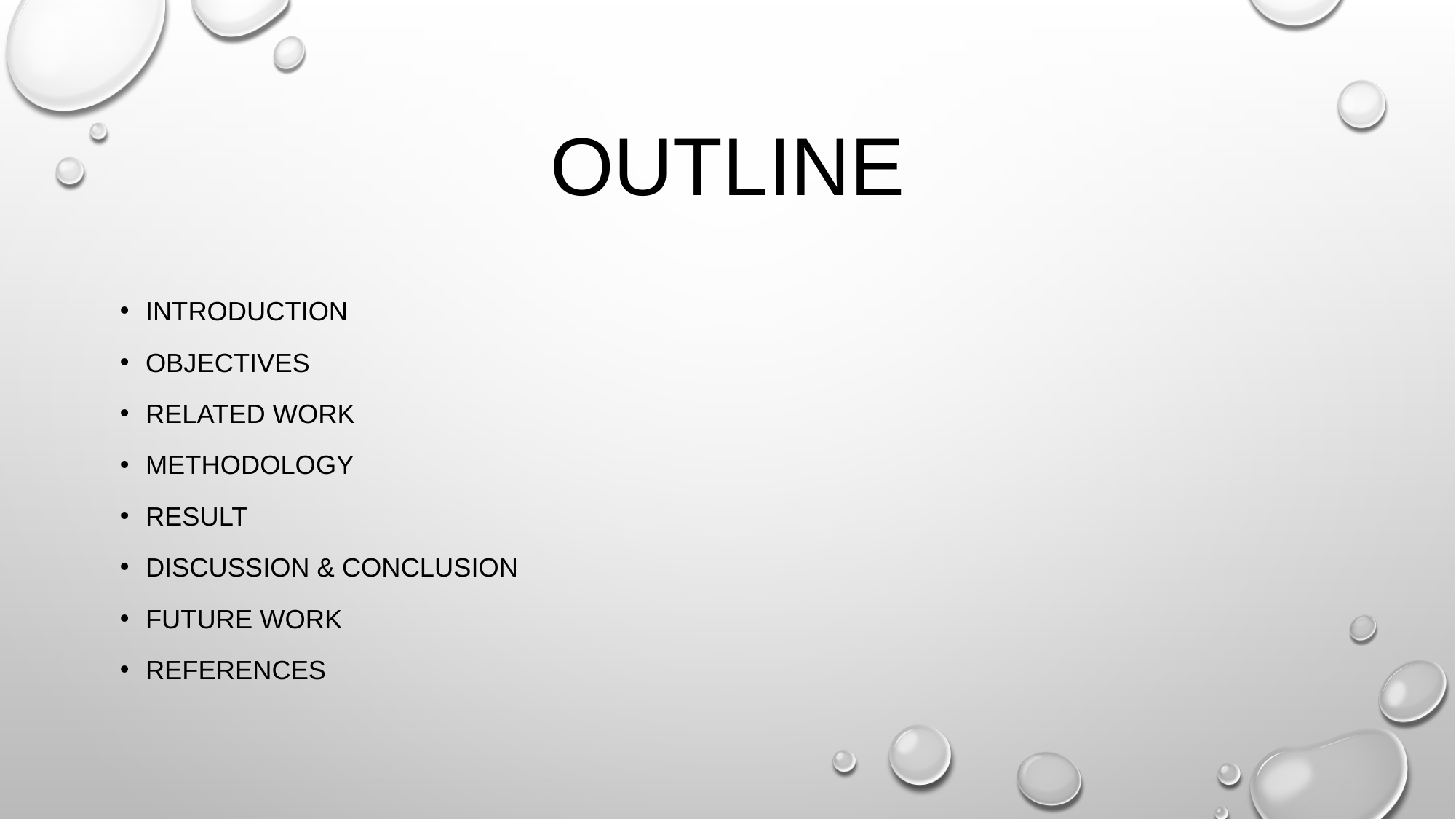

# Outline
Introduction
Objectives
Related work
Methodology
Result
Discussion & conclusion
Future work
References